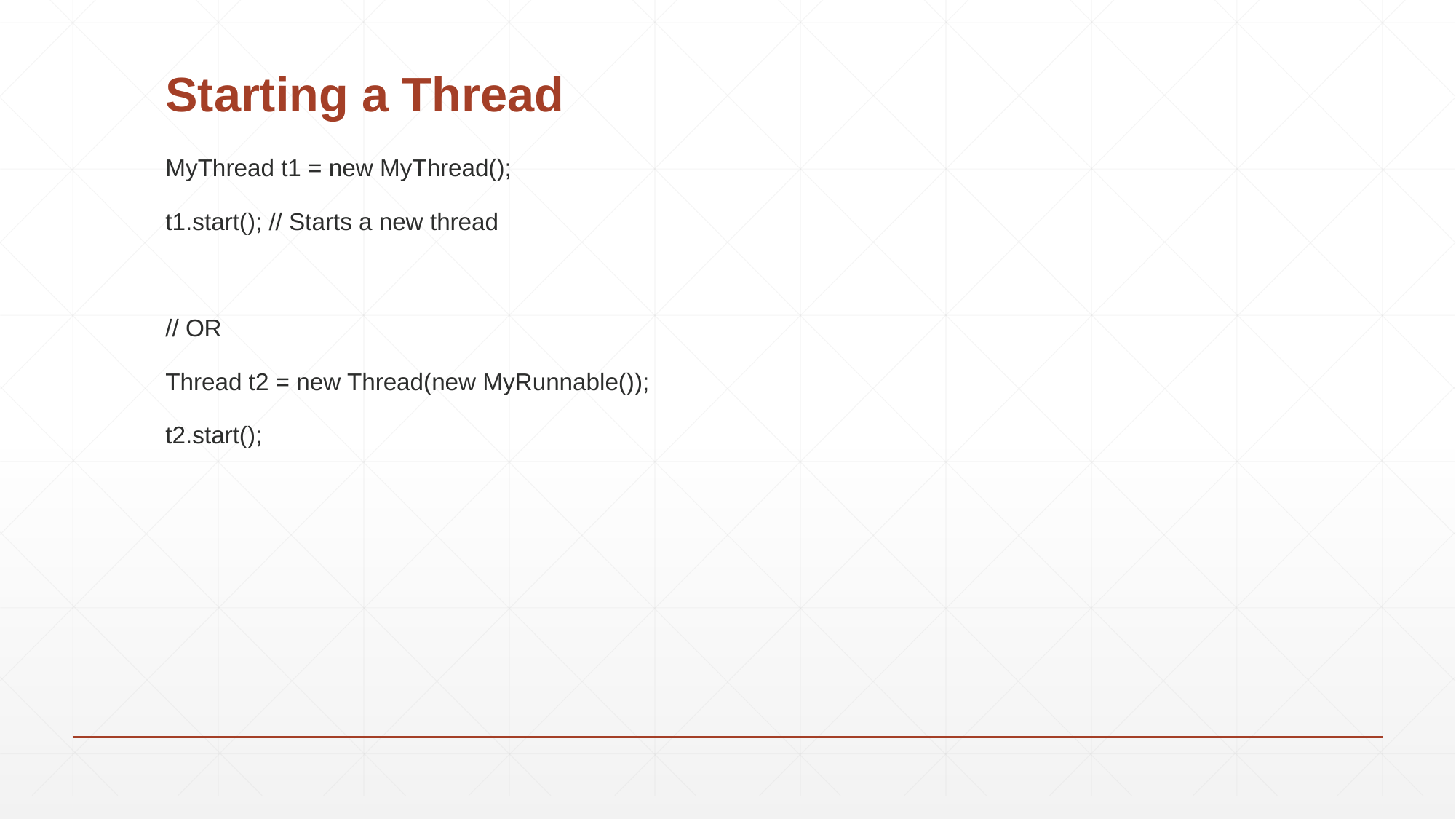

# Starting a Thread
MyThread t1 = new MyThread();
t1.start(); // Starts a new thread

// OR
Thread t2 = new Thread(new MyRunnable());
t2.start();